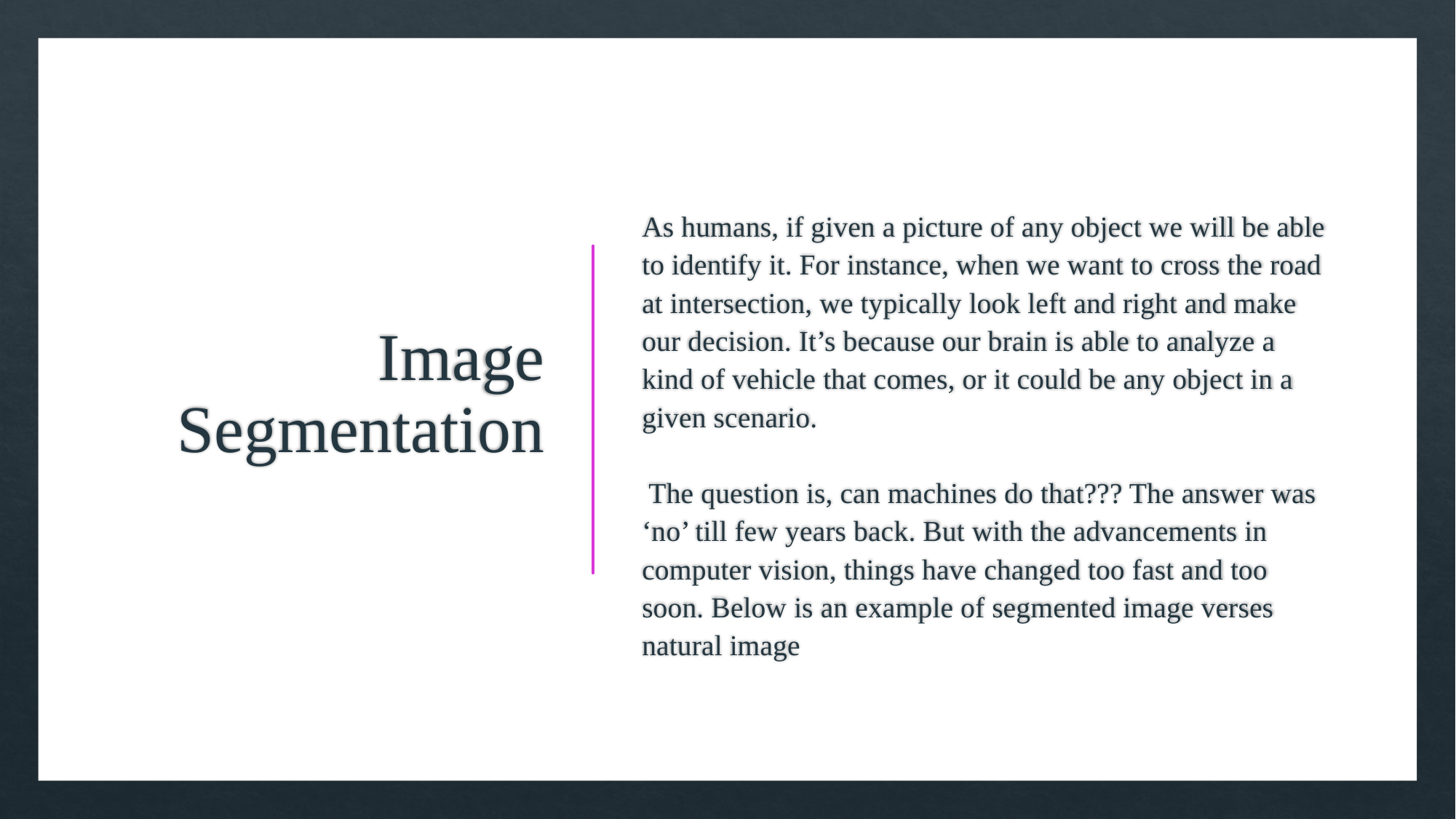

# Image Segmentation
As humans, if given a picture of any object we will be able to identify it. For instance, when we want to cross the road at intersection, we typically look left and right and make our decision. It’s because our brain is able to analyze a kind of vehicle that comes, or it could be any object in a given scenario.
 The question is, can machines do that??? The answer was ‘no’ till few years back. But with the advancements in computer vision, things have changed too fast and too soon. Below is an example of segmented image verses natural image